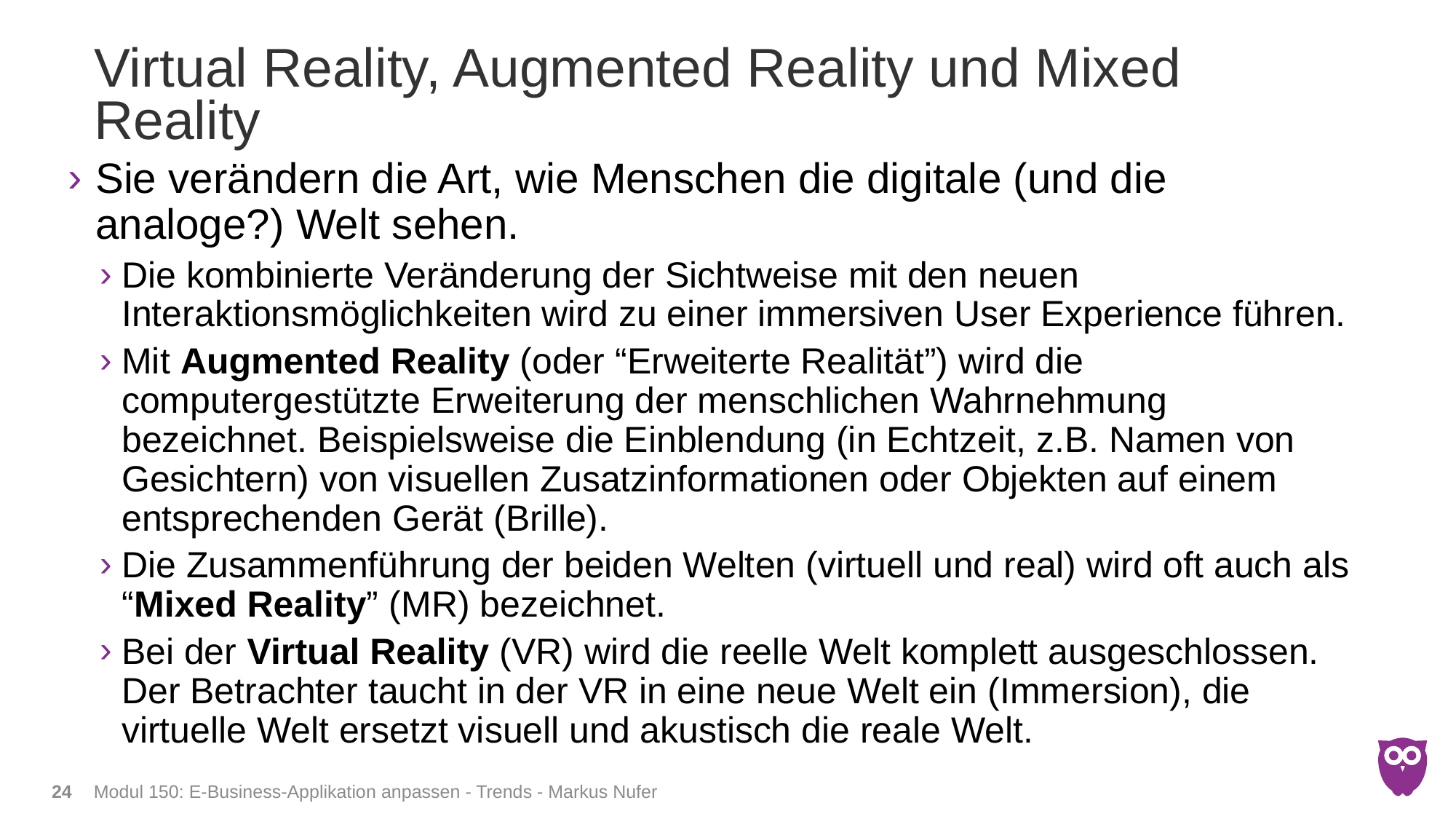

# Virtual Reality, Augmented Reality und Mixed Reality
Sie verändern die Art, wie Menschen die digitale (und die analoge?) Welt sehen.
Die kombinierte Veränderung der Sichtweise mit den neuen Interaktionsmöglichkeiten wird zu einer immersiven User Experience führen.
Mit Augmented Reality (oder “Erweiterte Realität”) wird die computergestützte Erweiterung der menschlichen Wahrnehmung bezeichnet. Beispielsweise die Einblendung (in Echtzeit, z.B. Namen von Gesichtern) von visuellen Zusatzinformationen oder Objekten auf einem entsprechenden Gerät (Brille).
Die Zusammenführung der beiden Welten (virtuell und real) wird oft auch als “Mixed Reality” (MR) bezeichnet.
Bei der Virtual Reality (VR) wird die reelle Welt komplett ausgeschlossen. Der Betrachter taucht in der VR in eine neue Welt ein (Immersion), die virtuelle Welt ersetzt visuell und akustisch die reale Welt.
24
Modul 150: E-Business-Applikation anpassen - Trends - Markus Nufer